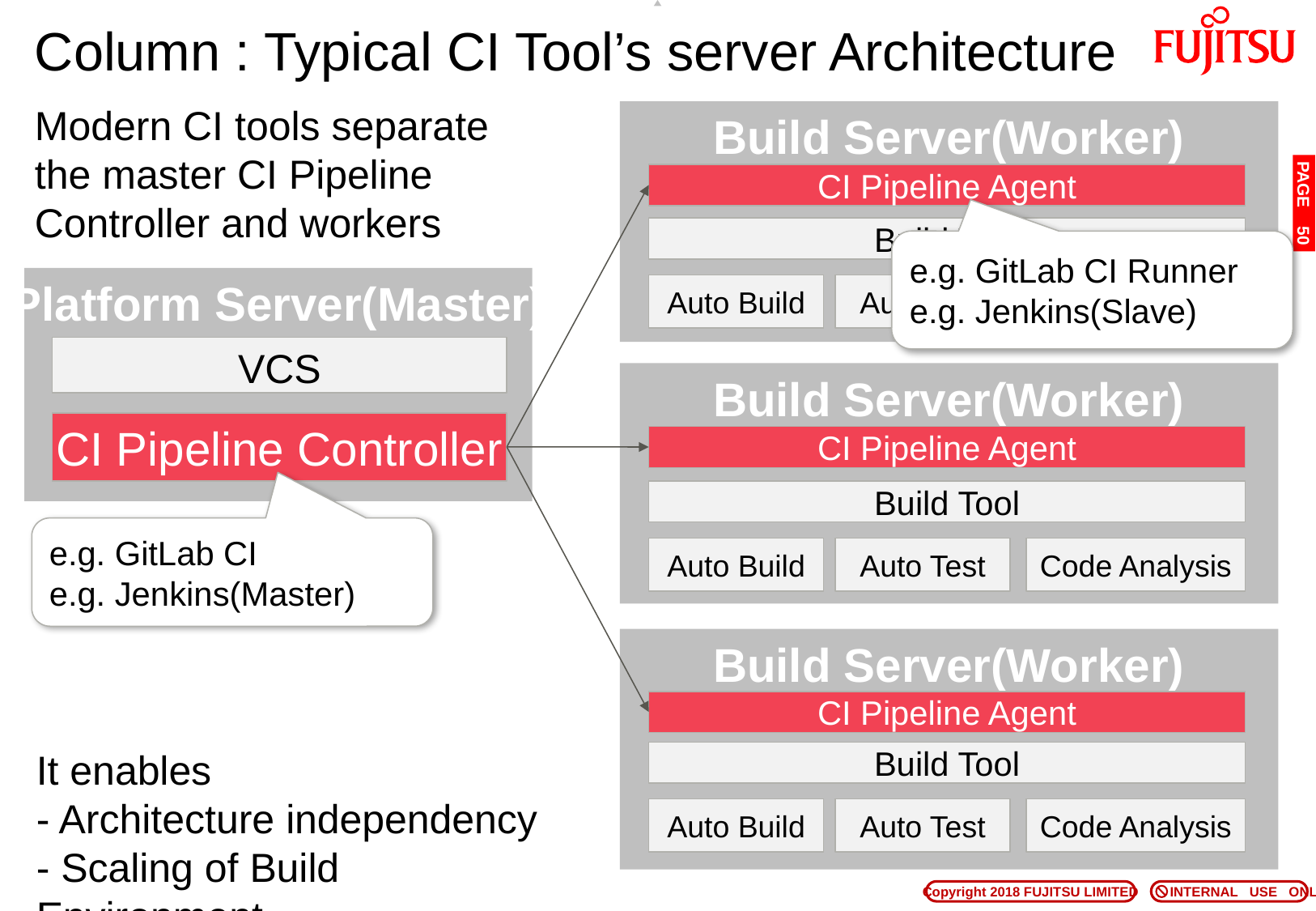

# Column : Typical CI Tool’s server Architecture
Modern CI tools separate the master CI Pipeline Controller and workers
Build Server(Worker)
CI Pipeline Agent
PAGE    50
Build Tool
e.g. GitLab CI Runner
e.g. Jenkins(Slave)
Platform Server(Master)
Auto Build
Auto Test
Code Analysis
VCS
Build Server(Worker)

CI Pipeline Controller
CI Pipeline Agent
Build Tool
e.g. GitLab CI
e.g. Jenkins(Master)
Auto Build
Auto Test
Code Analysis
Build Server(Worker)
CI Pipeline Agent
It enables
- Architecture independency
- Scaling of Build Environment
Build Tool
Auto Build
Auto Test
Code Analysis